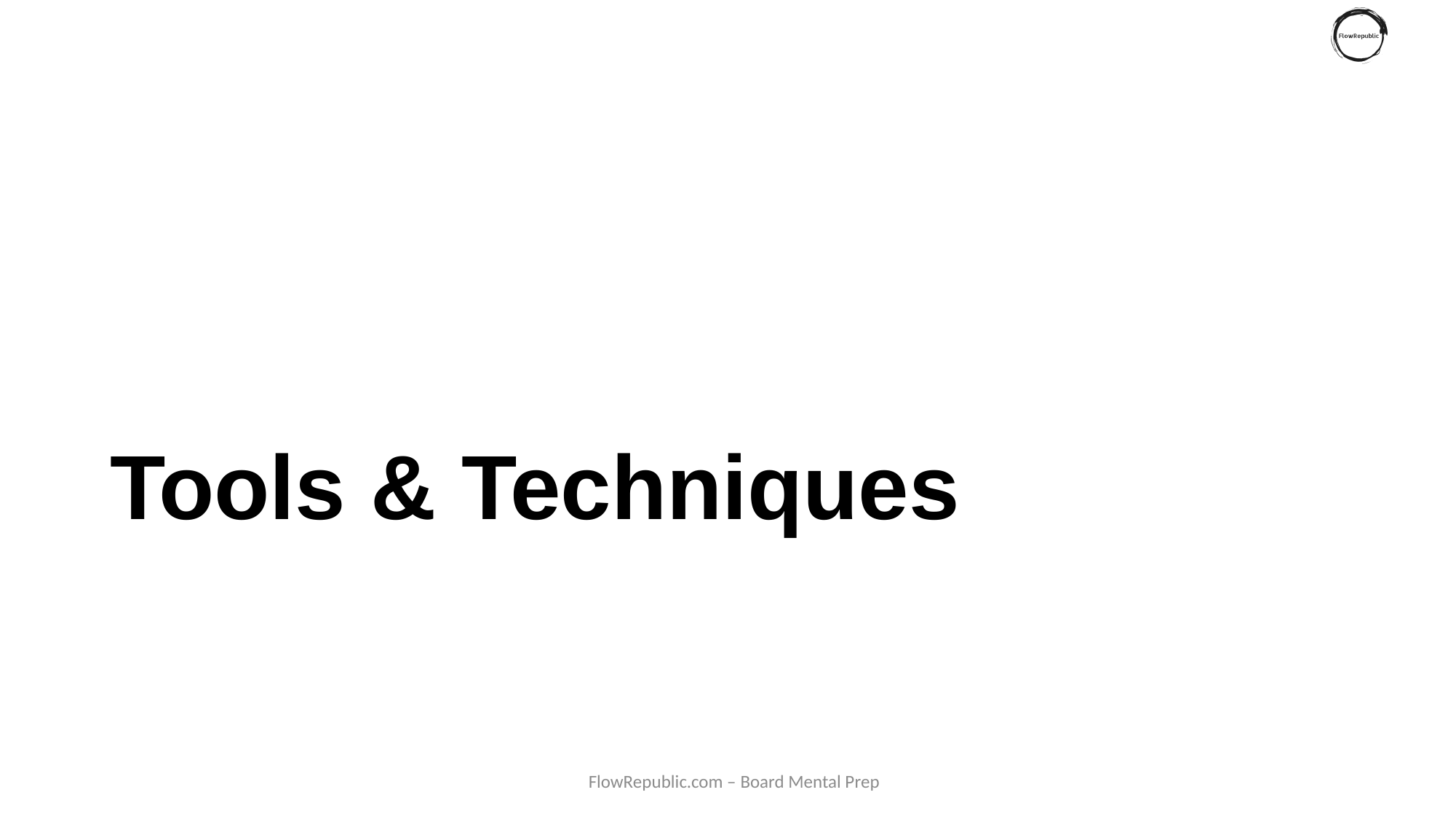

# Tools & Techniques

FlowRepublic.com – Board Mental Prep